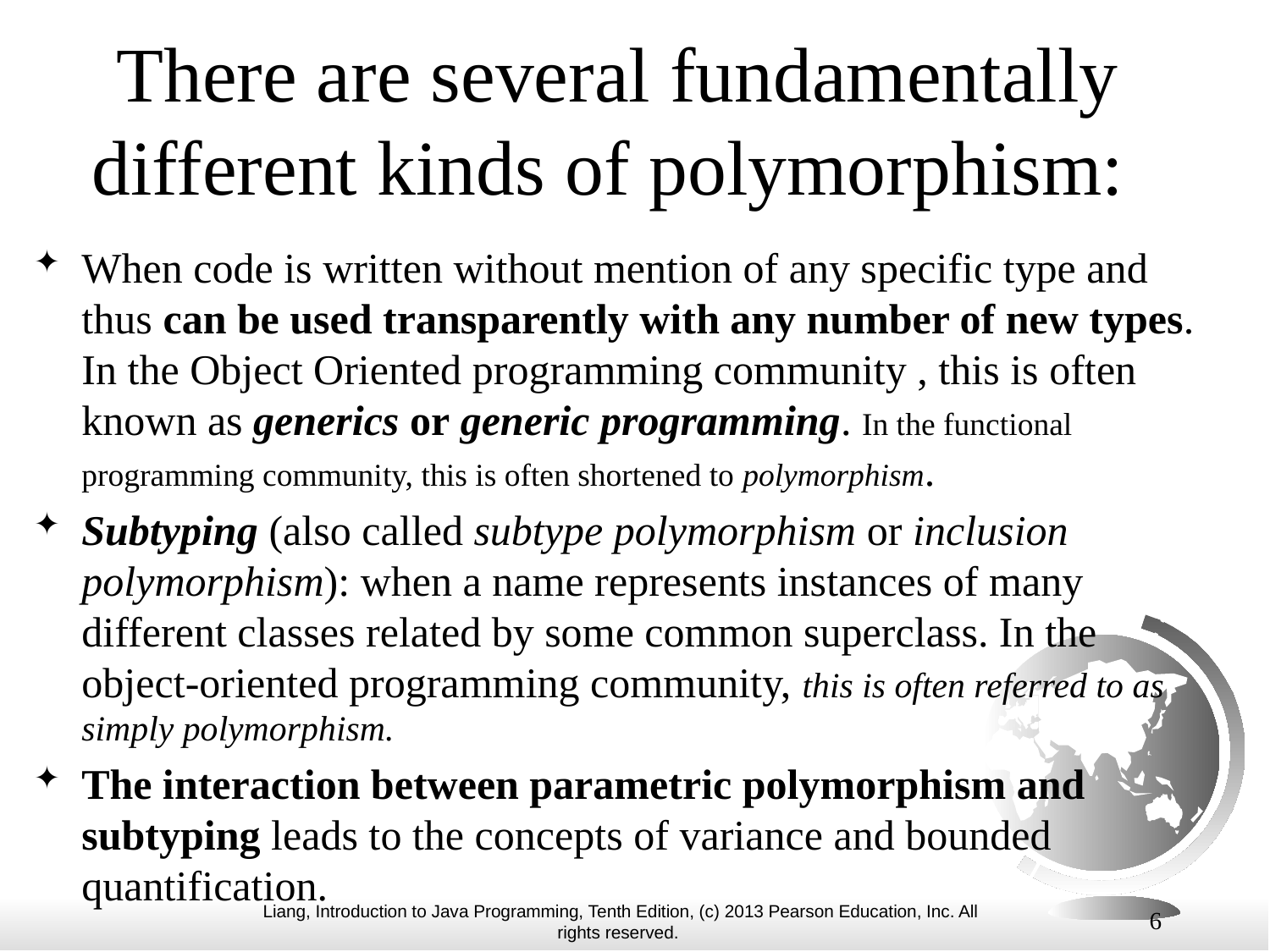

# There are several fundamentally different kinds of polymorphism:
When code is written without mention of any specific type and thus can be used transparently with any number of new types. In the Object Oriented programming community , this is often known as generics or generic programming. In the functional programming community, this is often shortened to polymorphism.
Subtyping (also called subtype polymorphism or inclusion polymorphism): when a name represents instances of many different classes related by some common superclass. In the object-oriented programming community, this is often referred to as simply polymorphism.
The interaction between parametric polymorphism and subtyping leads to the concepts of variance and bounded quantification.

6